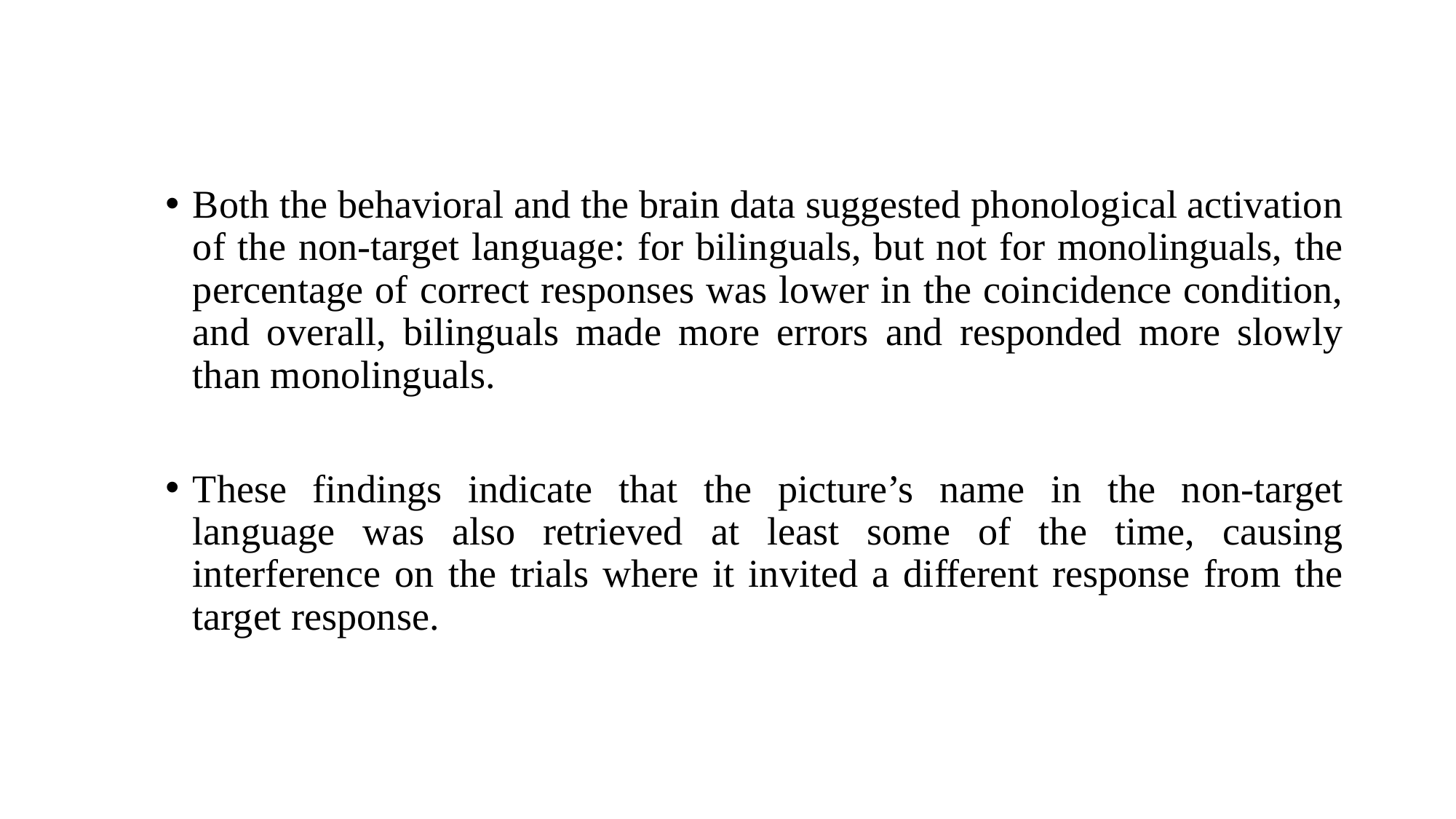

Both the behavioral and the brain data suggested phonological activation of the non-target language: for bilinguals, but not for monolinguals, the percentage of correct responses was lower in the coincidence condition, and overall, bilinguals made more errors and responded more slowly than monolinguals.

These findings indicate that the picture’s name in the non-target language was also retrieved at least some of the time, causing interference on the trials where it invited a different response from the target response.